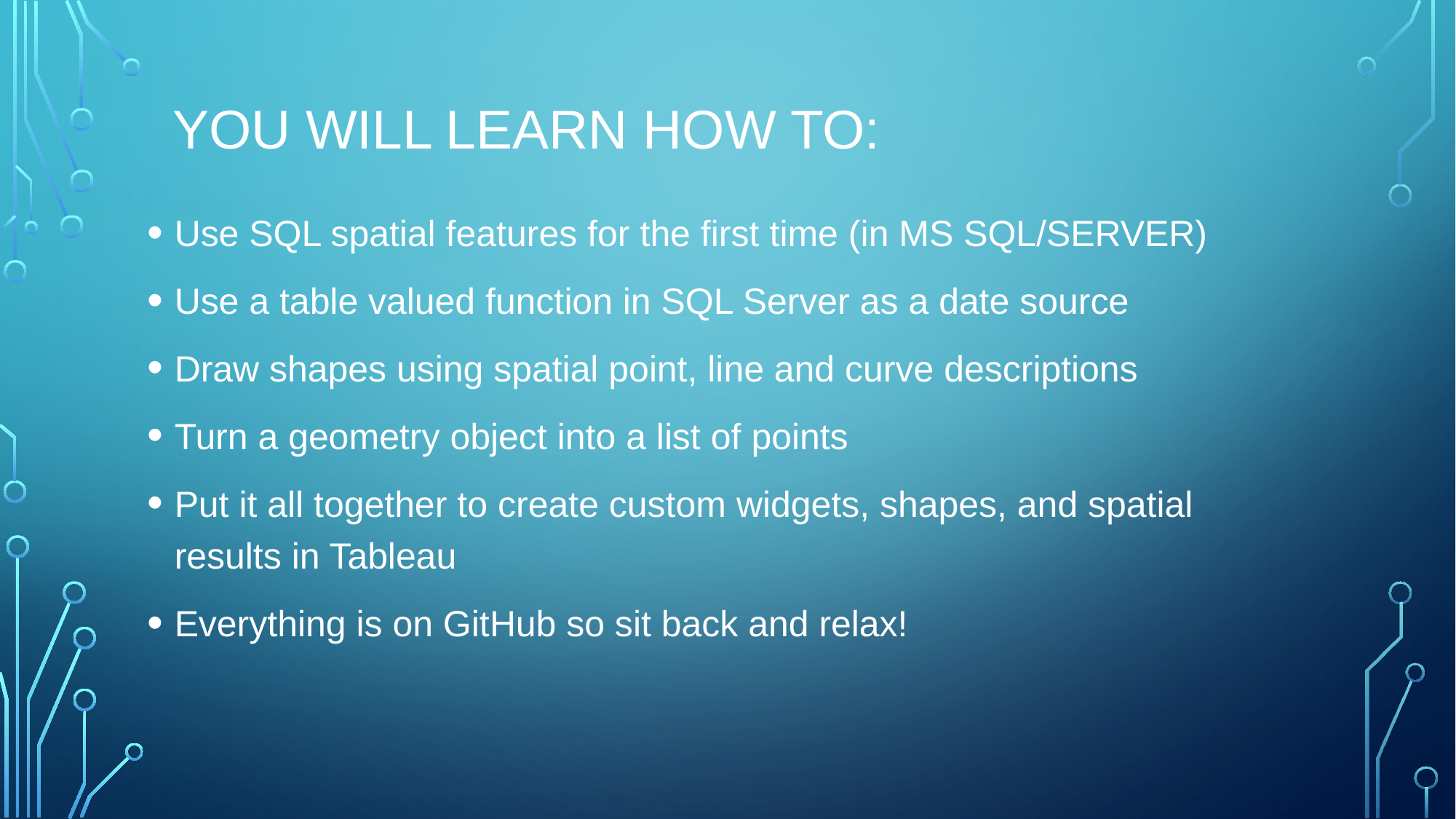

# You will learn how to:
Use SQL spatial features for the first time (in MS SQL/SERVER)
Use a table valued function in SQL Server as a date source
Draw shapes using spatial point, line and curve descriptions
Turn a geometry object into a list of points
Put it all together to create custom widgets, shapes, and spatial results in Tableau
Everything is on GitHub so sit back and relax!